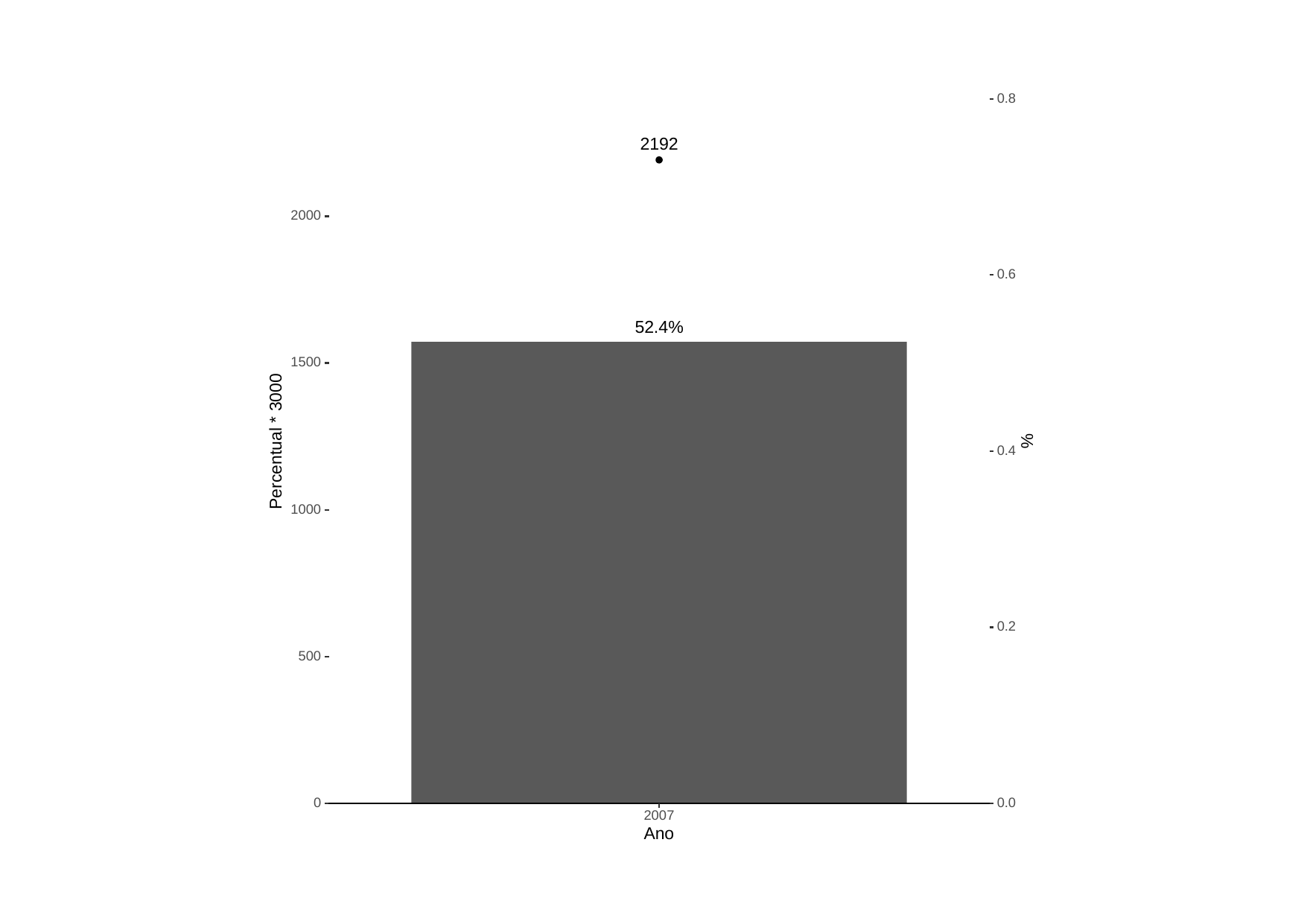

0.8

2192

2000

0.6

52.4%

1500

Percentual * 3000
%

0.4

1000

0.2

500

0
0.0

2007
Ano